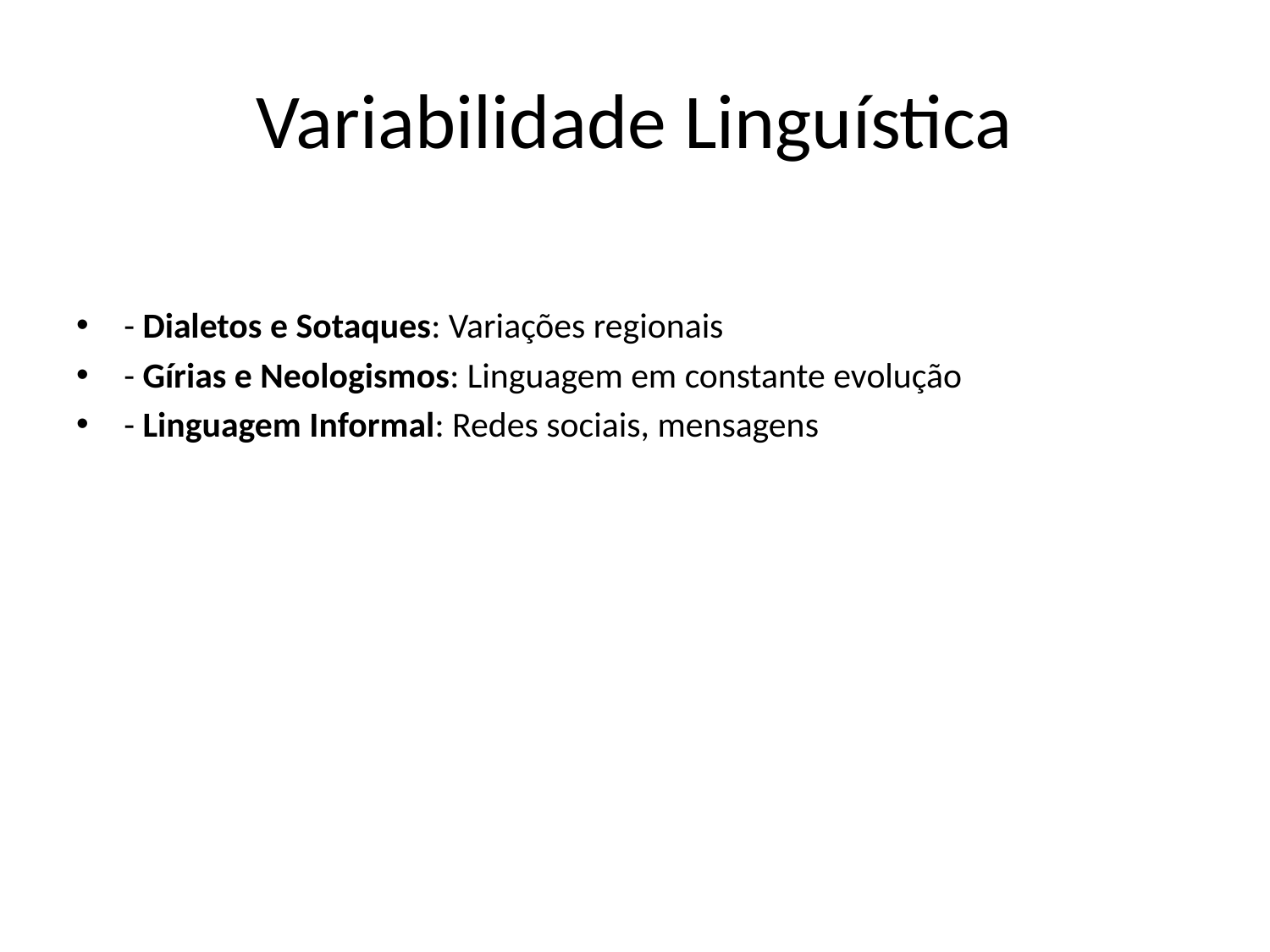

# Variabilidade Linguística

- Dialetos e Sotaques: Variações regionais
- Gírias e Neologismos: Linguagem em constante evolução
- Linguagem Informal: Redes sociais, mensagens